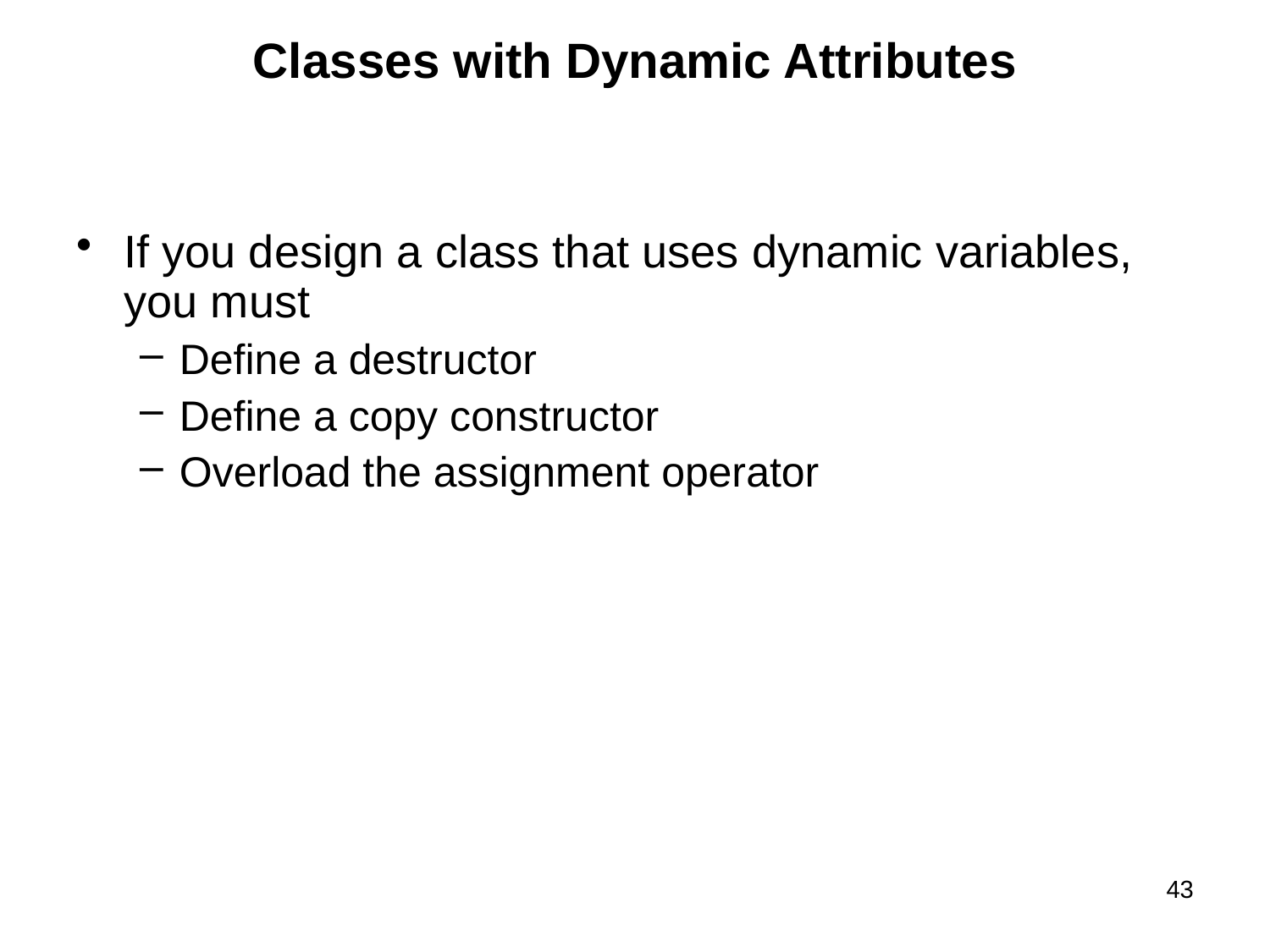

# Classes with Dynamic Attributes
If you design a class that uses dynamic variables, you must
Define a destructor
Define a copy constructor
Overload the assignment operator
43